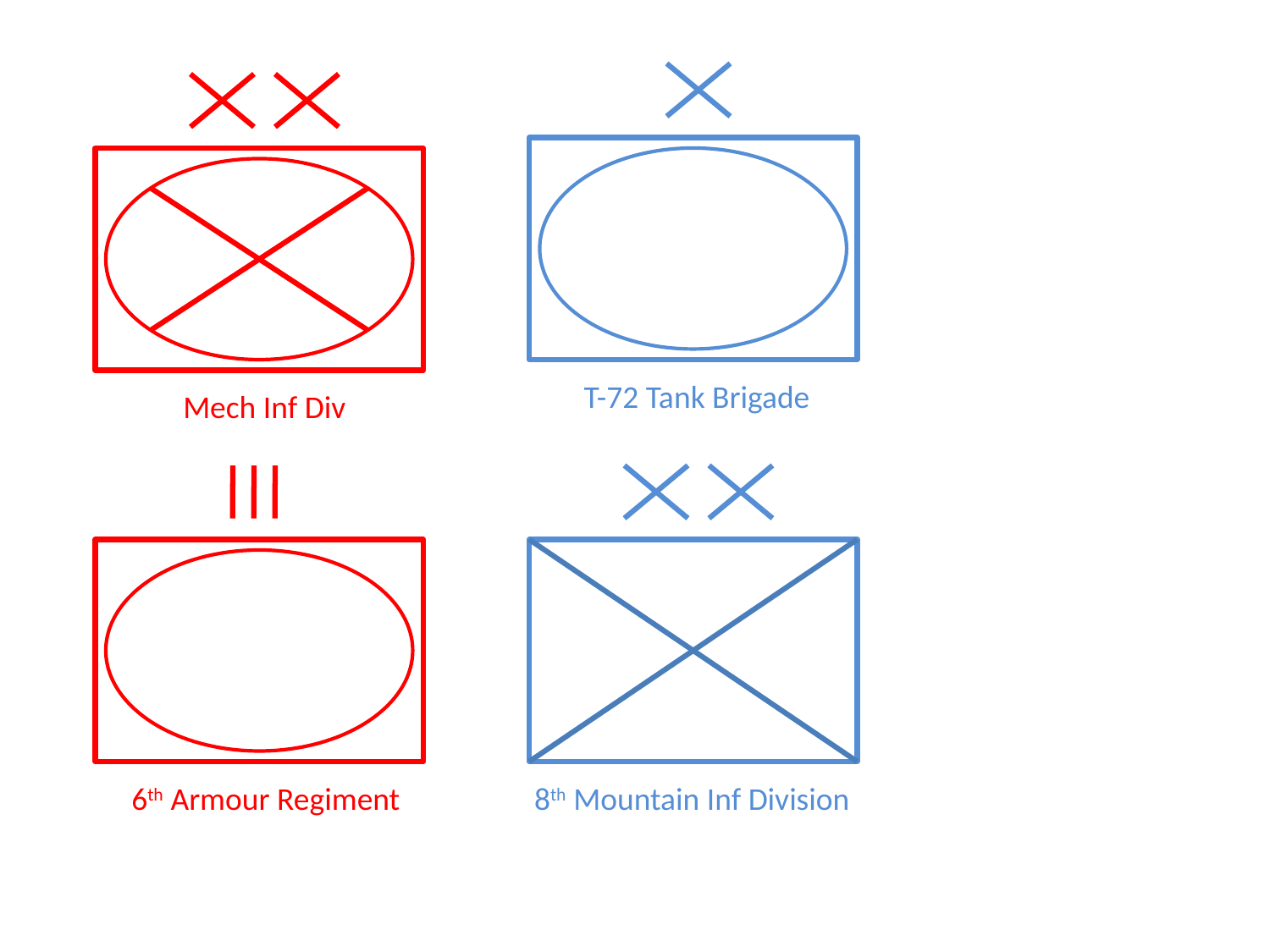

T-72 Tank Brigade

Mech Inf Div

8th Mountain Inf Division

6th Armour Regiment